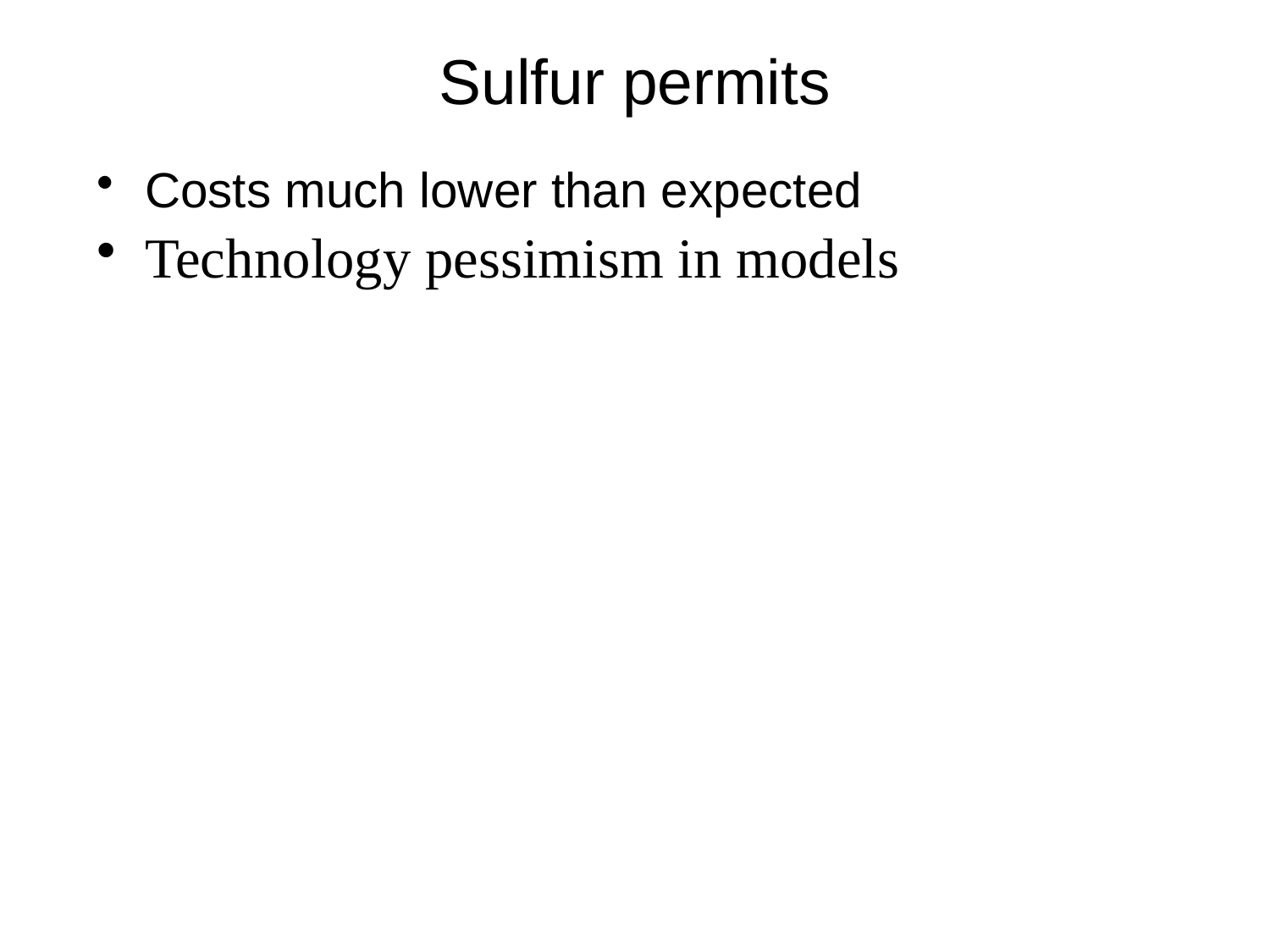

# Sulfur permits
Costs much lower than expected
Technology pessimism in models